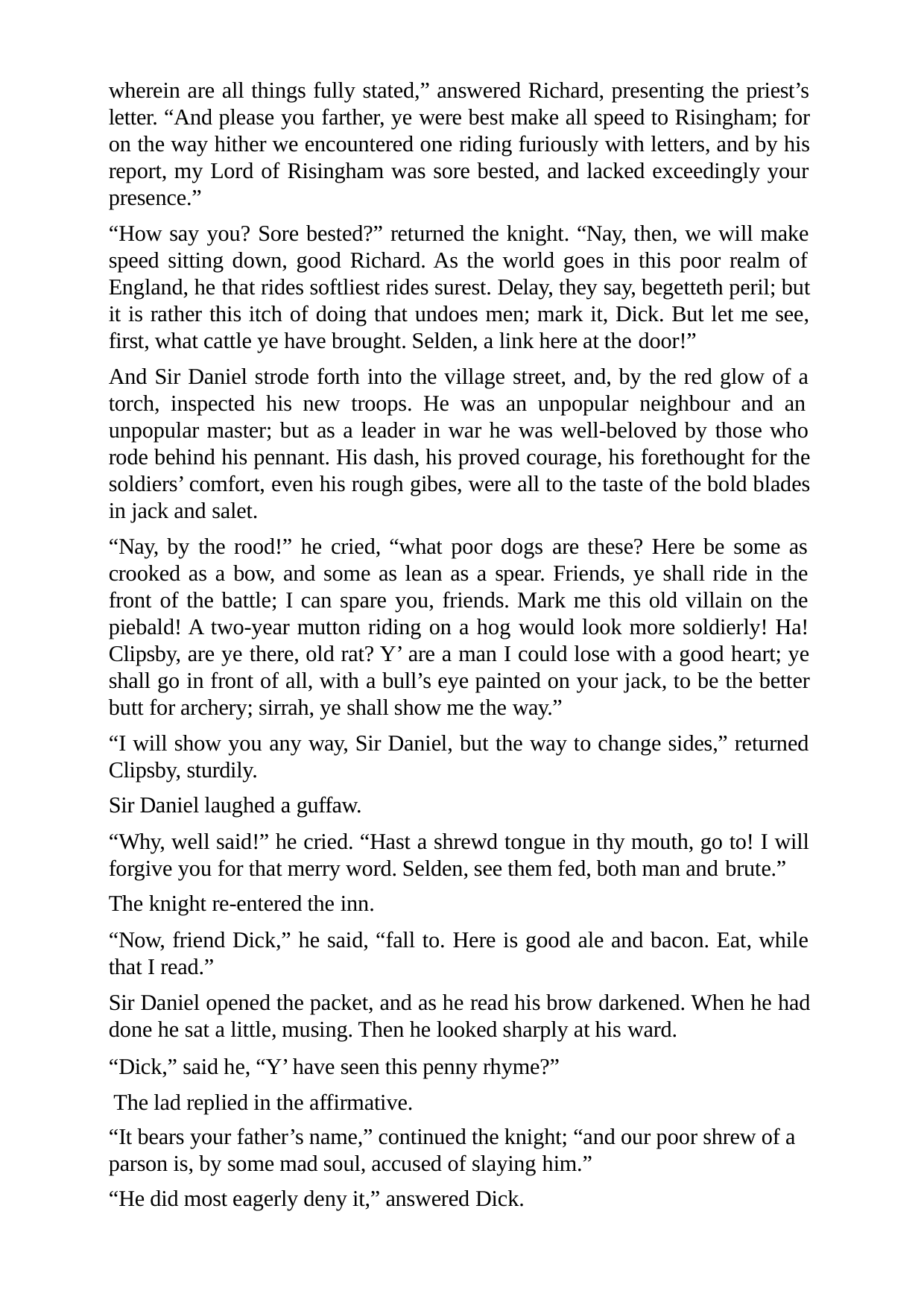

wherein are all things fully stated,” answered Richard, presenting the priest’s  letter. “And please you farther, ye were best make all speed to Risingham; for  on the way hither we encountered one riding furiously with letters, and by his  report, my Lord of Risingham was sore bested, and lacked exceedingly your  presence.”
“How say you? Sore bested?” returned the knight. “Nay, then, we will make  speed sitting down, good Richard. As the world goes in this poor realm of  England, he that rides softliest rides surest. Delay, they say, begetteth peril; but  it is rather this itch of doing that undoes men; mark it, Dick. But let me see,  first, what cattle ye have brought. Selden, a link here at the door!”
And Sir Daniel strode forth into the village street, and, by the red glow of a  torch, inspected his new troops. He was an unpopular neighbour and an  unpopular master; but as a leader in war he was well-beloved by those who  rode behind his pennant. His dash, his proved courage, his forethought for the  soldiers’ comfort, even his rough gibes, were all to the taste of the bold blades  in jack and salet.
“Nay, by the rood!” he cried, “what poor dogs are these? Here be some as  crooked as a bow, and some as lean as a spear. Friends, ye shall ride in the  front of the battle; I can spare you, friends. Mark me this old villain on the  piebald! A two-year mutton riding on a hog would look more soldierly! Ha!  Clipsby, are ye there, old rat? Y’ are a man I could lose with a good heart; ye  shall go in front of all, with a bull’s eye painted on your jack, to be the better  butt for archery; sirrah, ye shall show me the way.”
“I will show you any way, Sir Daniel, but the way to change sides,” returned  Clipsby, sturdily.
Sir Daniel laughed a guffaw.
“Why, well said!” he cried. “Hast a shrewd tongue in thy mouth, go to! I will  forgive you for that merry word. Selden, see them fed, both man and brute.”
The knight re-entered the inn.
“Now, friend Dick,” he said, “fall to. Here is good ale and bacon. Eat, while  that I read.”
Sir Daniel opened the packet, and as he read his brow darkened. When he had  done he sat a little, musing. Then he looked sharply at his ward.
“Dick,” said he, “Y’ have seen this penny rhyme?”  The lad replied in the affirmative.
“It bears your father’s name,” continued the knight; “and our poor shrew of a  parson is, by some mad soul, accused of slaying him.”
“He did most eagerly deny it,” answered Dick.